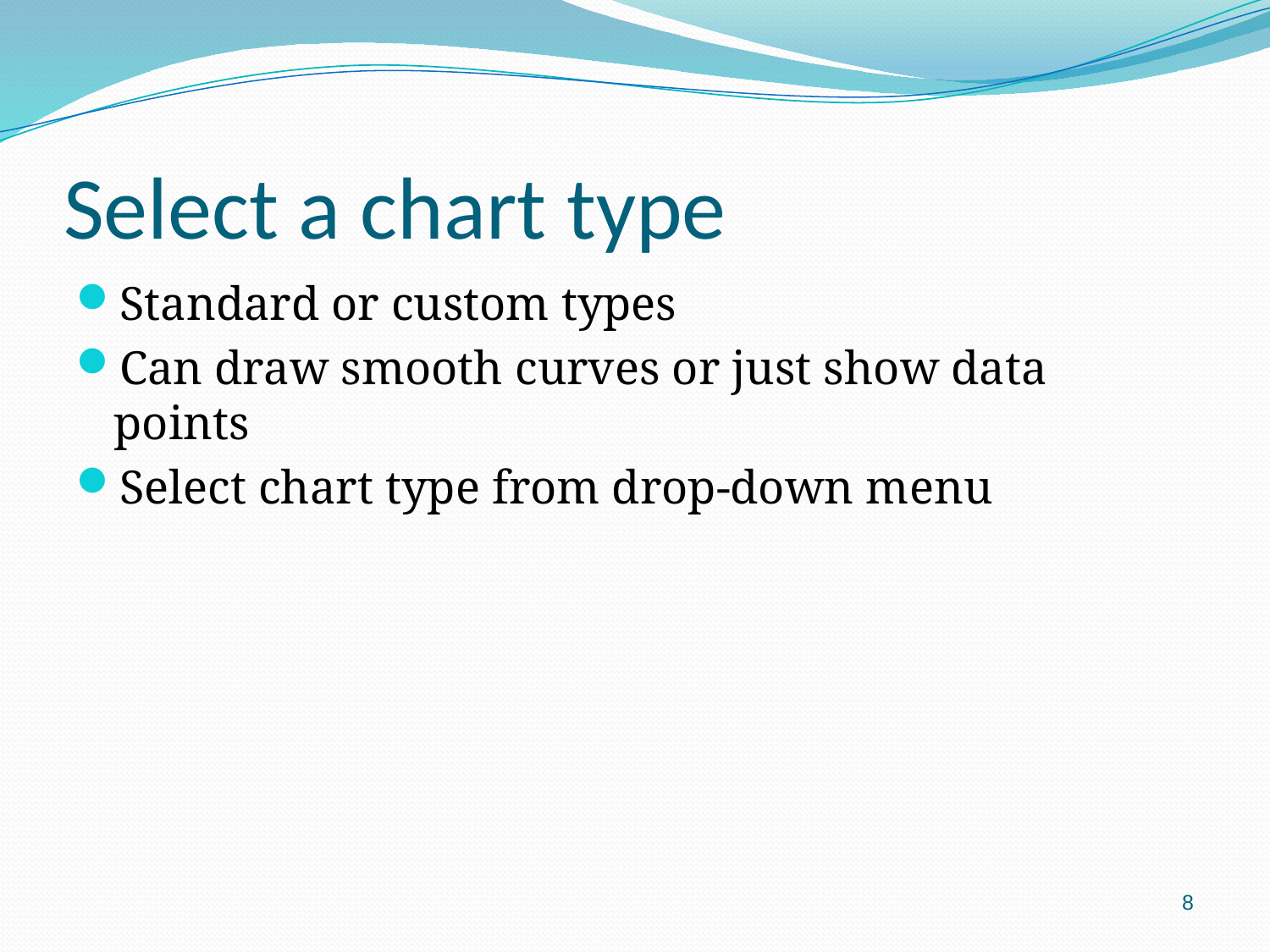

# Select a chart type
Standard or custom types
Can draw smooth curves or just show data points
Select chart type from drop-down menu
8